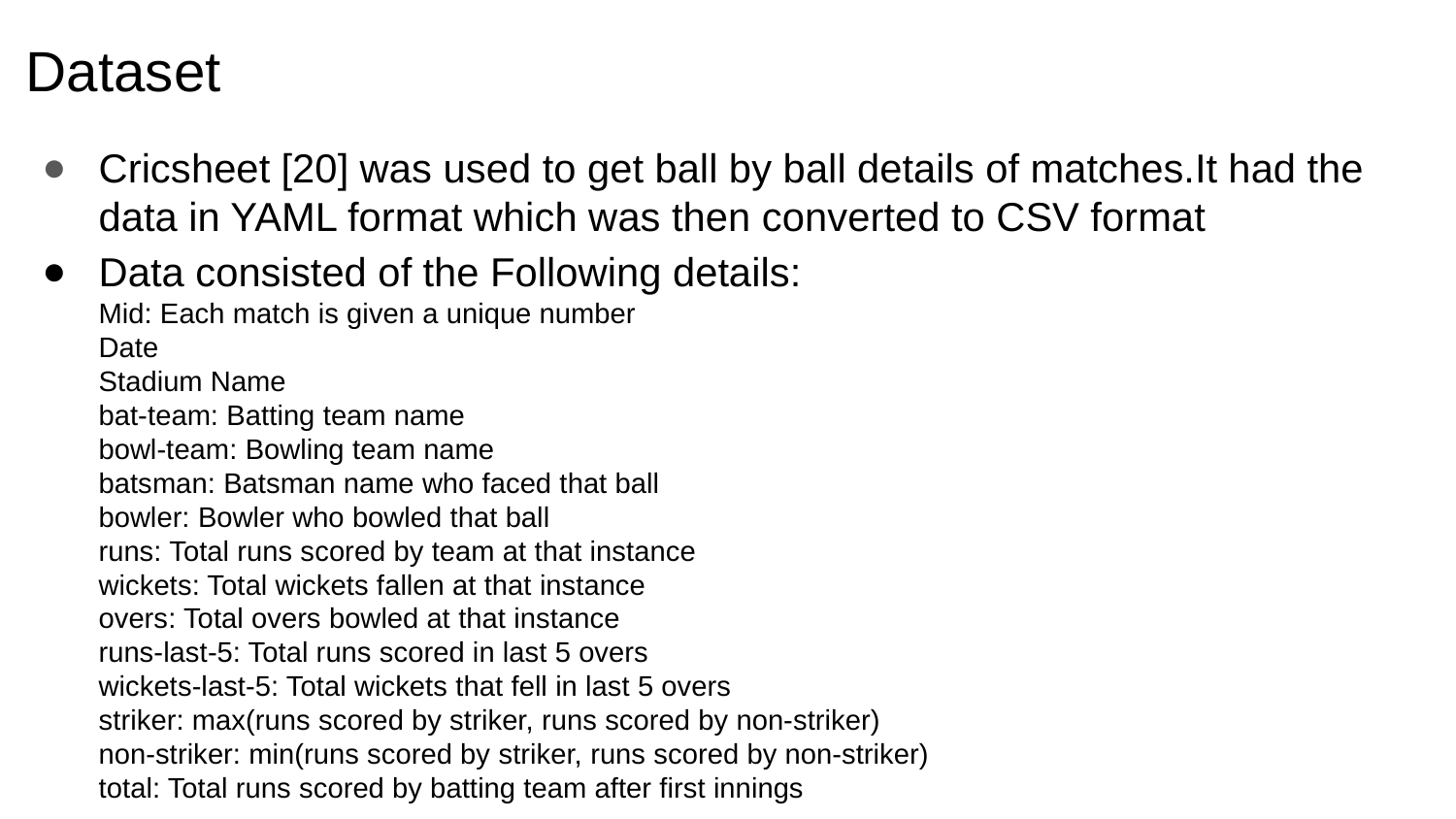

# Dataset
Cricsheet [20] was used to get ball by ball details of matches.It had the data in YAML format which was then converted to CSV format
Data consisted of the Following details:
Mid: Each match is given a unique number
Date
Stadium Name
bat-team: Batting team name
bowl-team: Bowling team name
batsman: Batsman name who faced that ball
bowler: Bowler who bowled that ball
runs: Total runs scored by team at that instance
wickets: Total wickets fallen at that instance
overs: Total overs bowled at that instance
runs-last-5: Total runs scored in last 5 overs
wickets-last-5: Total wickets that fell in last 5 overs
striker: max(runs scored by striker, runs scored by non-striker)
non-striker: min(runs scored by striker, runs scored by non-striker)
total: Total runs scored by batting team after first innings